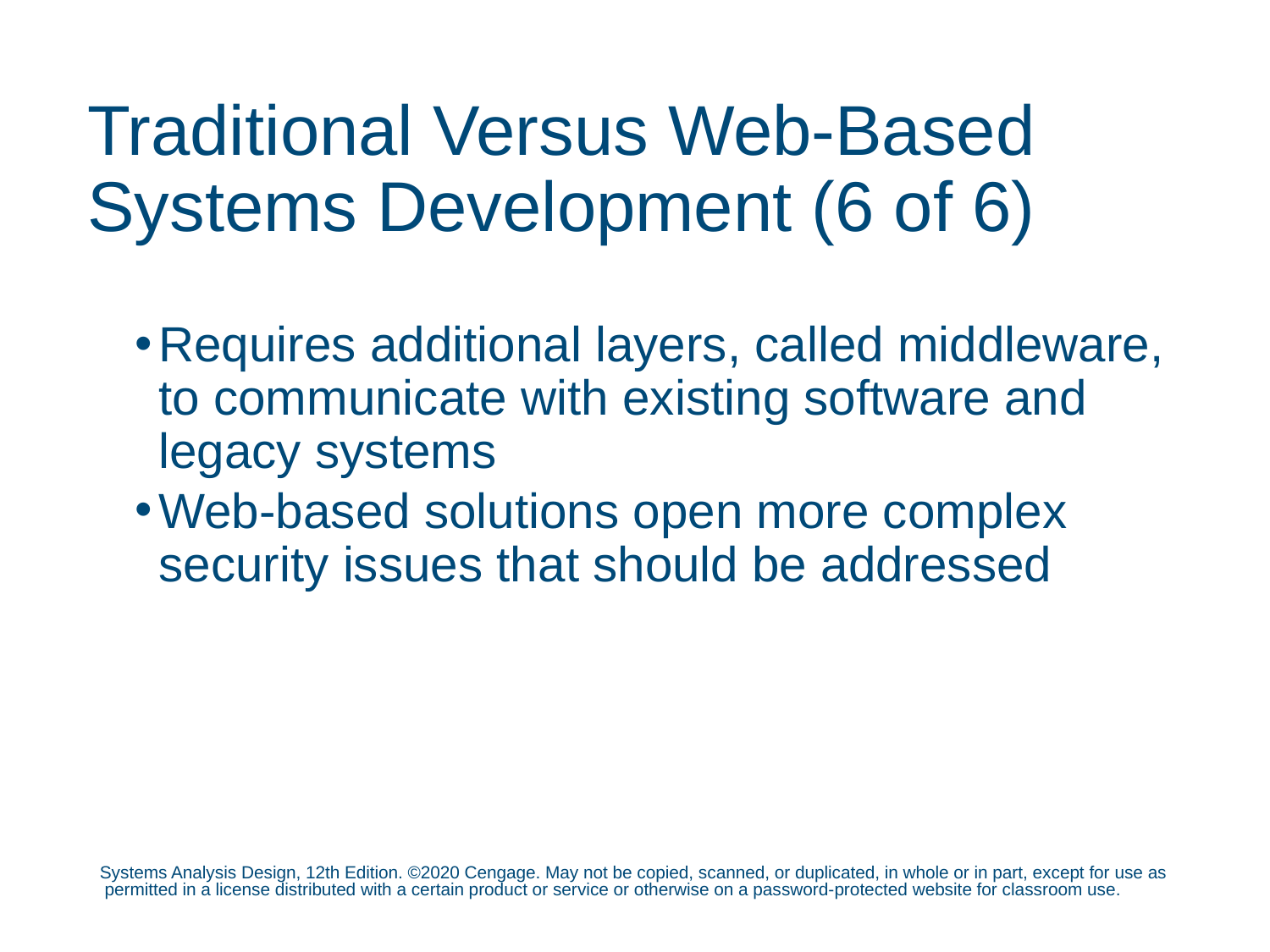

# Traditional Versus Web-Based Systems Development (6 of 6)

Requires additional layers, called middleware, to communicate with existing software and legacy systems
Web-based solutions open more complex security issues that should be addressed
Systems Analysis Design, 12th Edition. ©2020 Cengage. May not be copied, scanned, or duplicated, in whole or in part, except for use as permitted in a license distributed with a certain product or service or otherwise on a password-protected website for classroom use.